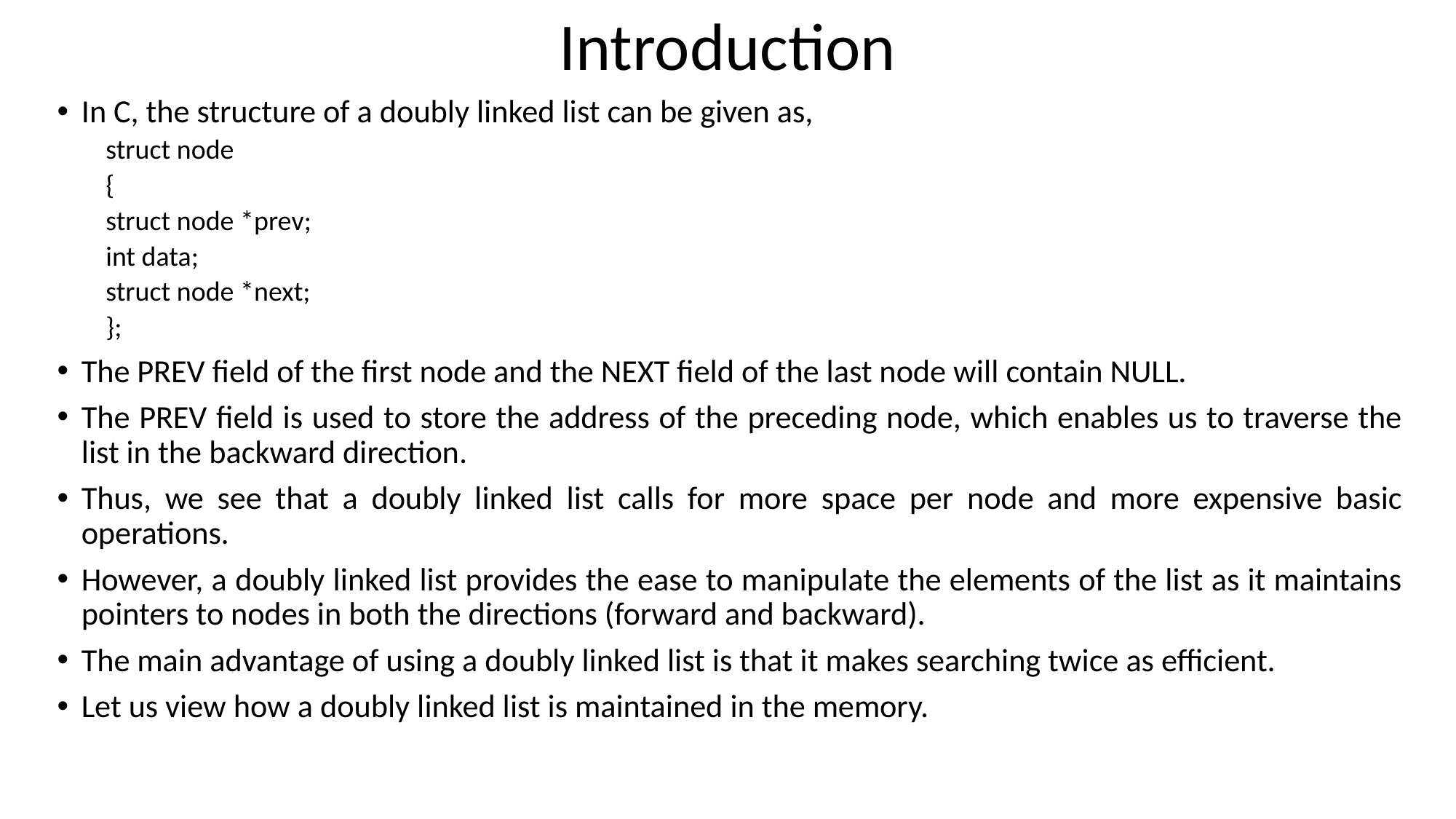

# Introduction
In C, the structure of a doubly linked list can be given as,
struct node
{
struct node *prev;
int data;
struct node *next;
};
The PREV field of the first node and the NEXT field of the last node will contain NULL.
The PREV field is used to store the address of the preceding node, which enables us to traverse the list in the backward direction.
Thus, we see that a doubly linked list calls for more space per node and more expensive basic operations.
However, a doubly linked list provides the ease to manipulate the elements of the list as it maintains pointers to nodes in both the directions (forward and backward).
The main advantage of using a doubly linked list is that it makes searching twice as efficient.
Let us view how a doubly linked list is maintained in the memory.